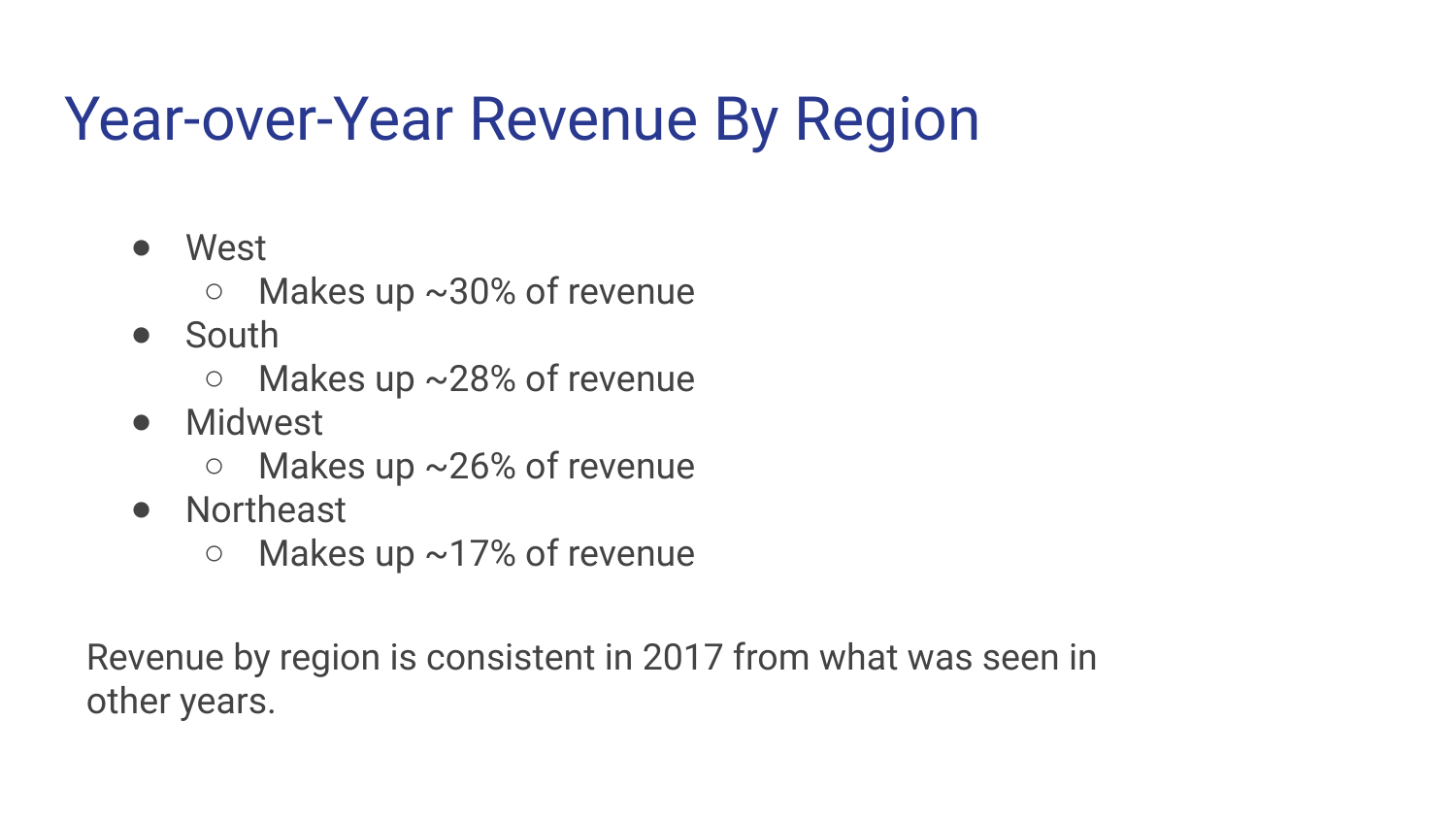

# Year-over-Year Revenue By Region
West
Makes up ~30% of revenue
South
Makes up ~28% of revenue
Midwest
Makes up ~26% of revenue
Northeast
Makes up ~17% of revenue

Revenue by region is consistent in 2017 from what was seen in other years.